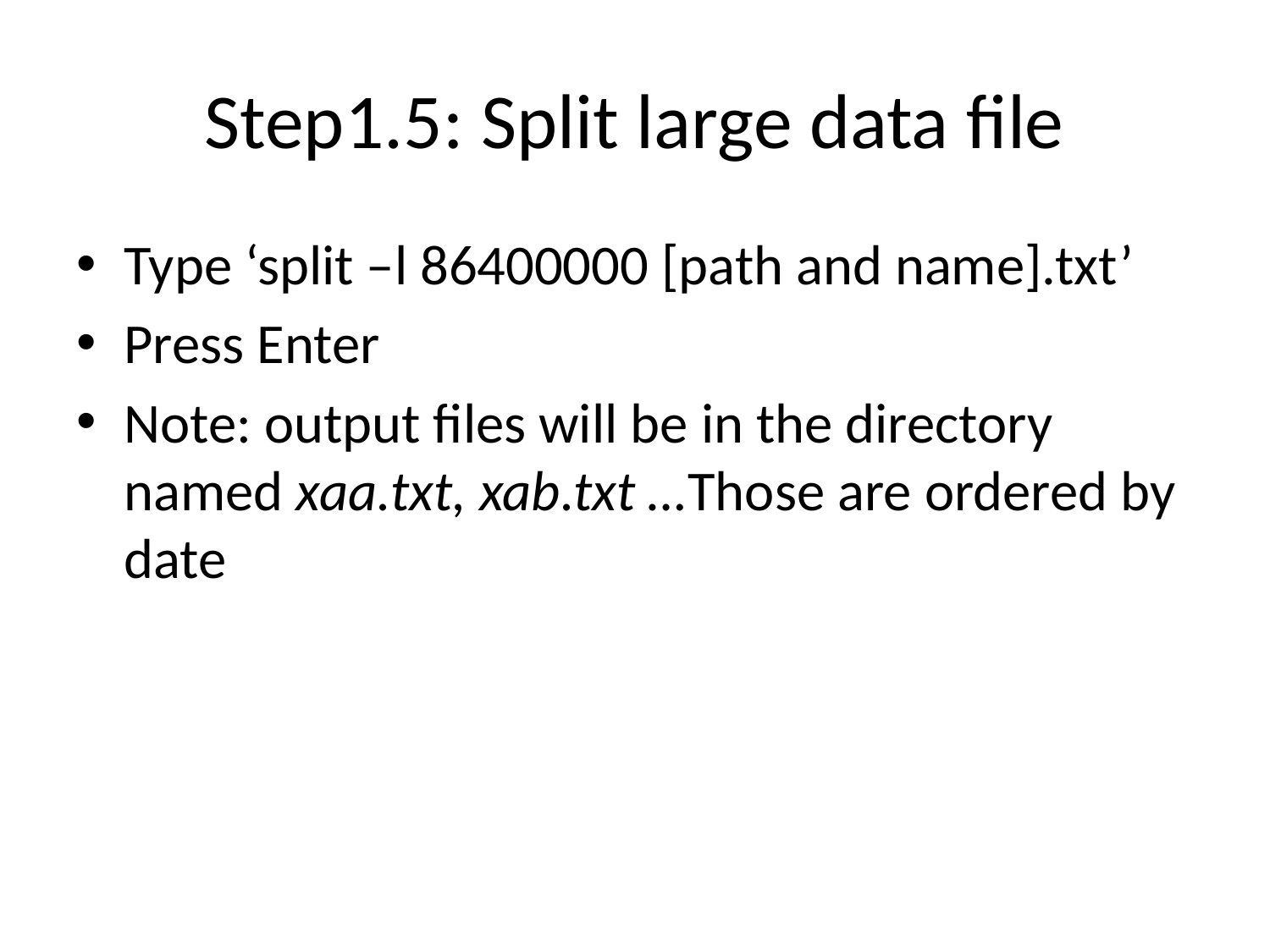

# Step1.5: Split large data file
Type ‘split –l 86400000 [path and name].txt’
Press Enter
Note: output files will be in the directory named xaa.txt, xab.txt …Those are ordered by date